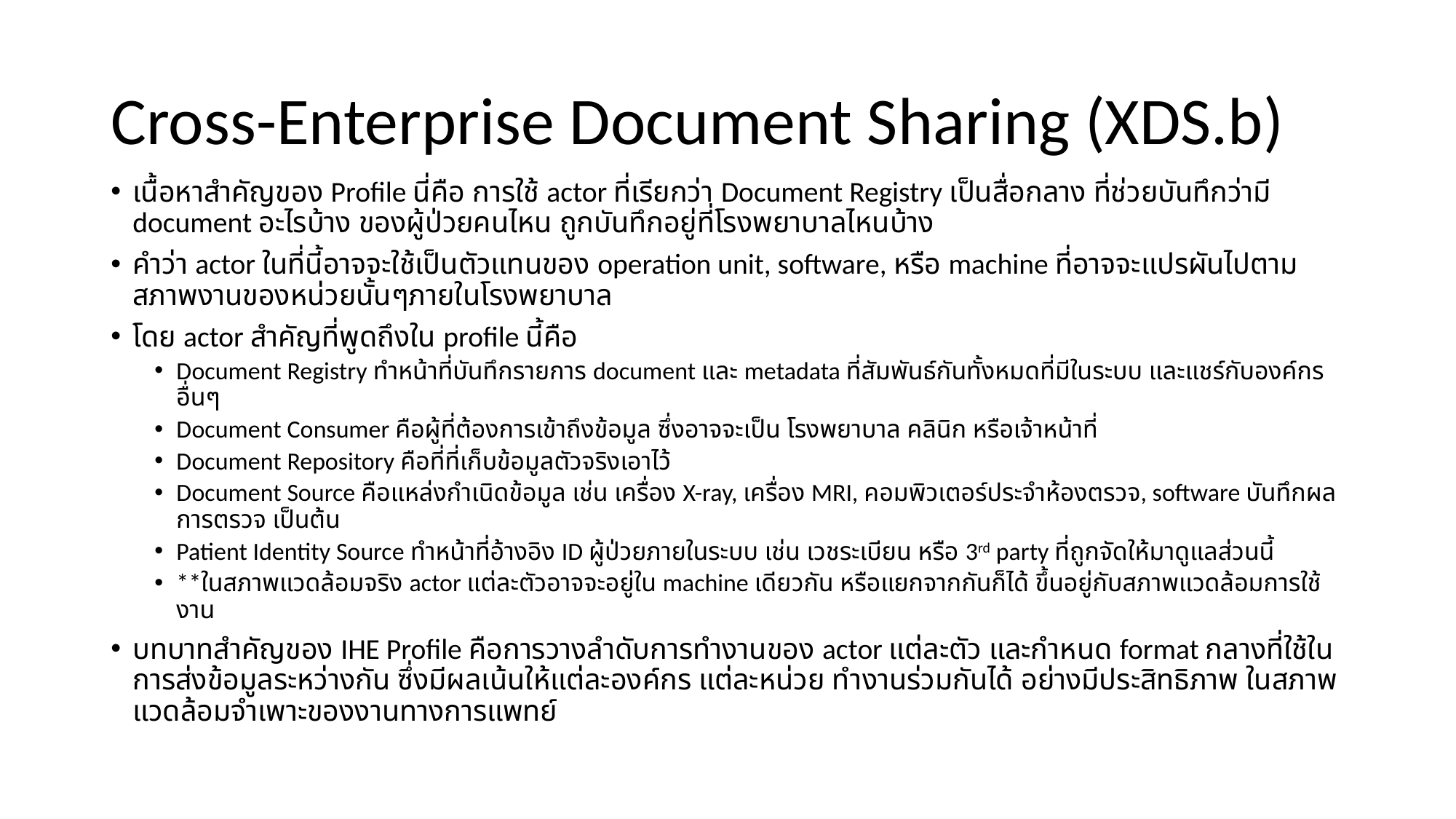

# Cross-Enterprise Document Sharing (XDS.b)
เนื้อหาสำคัญของ Profile นี่คือ การใช้ actor ที่เรียกว่า Document Registry เป็นสื่อกลาง ที่ช่วยบันทึกว่ามี document อะไรบ้าง ของผู้ป่วยคนไหน ถูกบันทึกอยู่ที่โรงพยาบาลไหนบ้าง
คำว่า actor ในที่นี้อาจจะใช้เป็นตัวแทนของ operation unit, software, หรือ machine ที่อาจจะแปรผันไปตามสภาพงานของหน่วยนั้นๆภายในโรงพยาบาล
โดย actor สำคัญที่พูดถึงใน profile นี้คือ
Document Registry ทำหน้าที่บันทึกรายการ document และ metadata ที่สัมพันธ์กันทั้งหมดที่มีในระบบ และแชร์กับองค์กรอื่นๆ
Document Consumer คือผู้ที่ต้องการเข้าถึงข้อมูล ซึ่งอาจจะเป็น โรงพยาบาล คลินิก หรือเจ้าหน้าที่
Document Repository คือที่ที่เก็บข้อมูลตัวจริงเอาไว้
Document Source คือแหล่งกำเนิดข้อมูล เช่น เครื่อง X-ray, เครื่อง MRI, คอมพิวเตอร์ประจำห้องตรวจ, software บันทึกผลการตรวจ เป็นต้น
Patient Identity Source ทำหน้าที่อ้างอิง ID ผู้ป่วยภายในระบบ เช่น เวชระเบียน หรือ 3rd party ที่ถูกจัดให้มาดูแลส่วนนี้
**ในสภาพแวดล้อมจริง actor แต่ละตัวอาจจะอยู่ใน machine เดียวกัน หรือแยกจากกันก็ได้ ขึ้นอยู่กับสภาพแวดล้อมการใช้งาน
บทบาทสำคัญของ IHE Profile คือการวางลำดับการทำงานของ actor แต่ละตัว และกำหนด format กลางที่ใช้ในการส่งข้อมูลระหว่างกัน ซึ่งมีผลเน้นให้แต่ละองค์กร แต่ละหน่วย ทำงานร่วมกันได้ อย่างมีประสิทธิภาพ ในสภาพแวดล้อมจำเพาะของงานทางการแพทย์